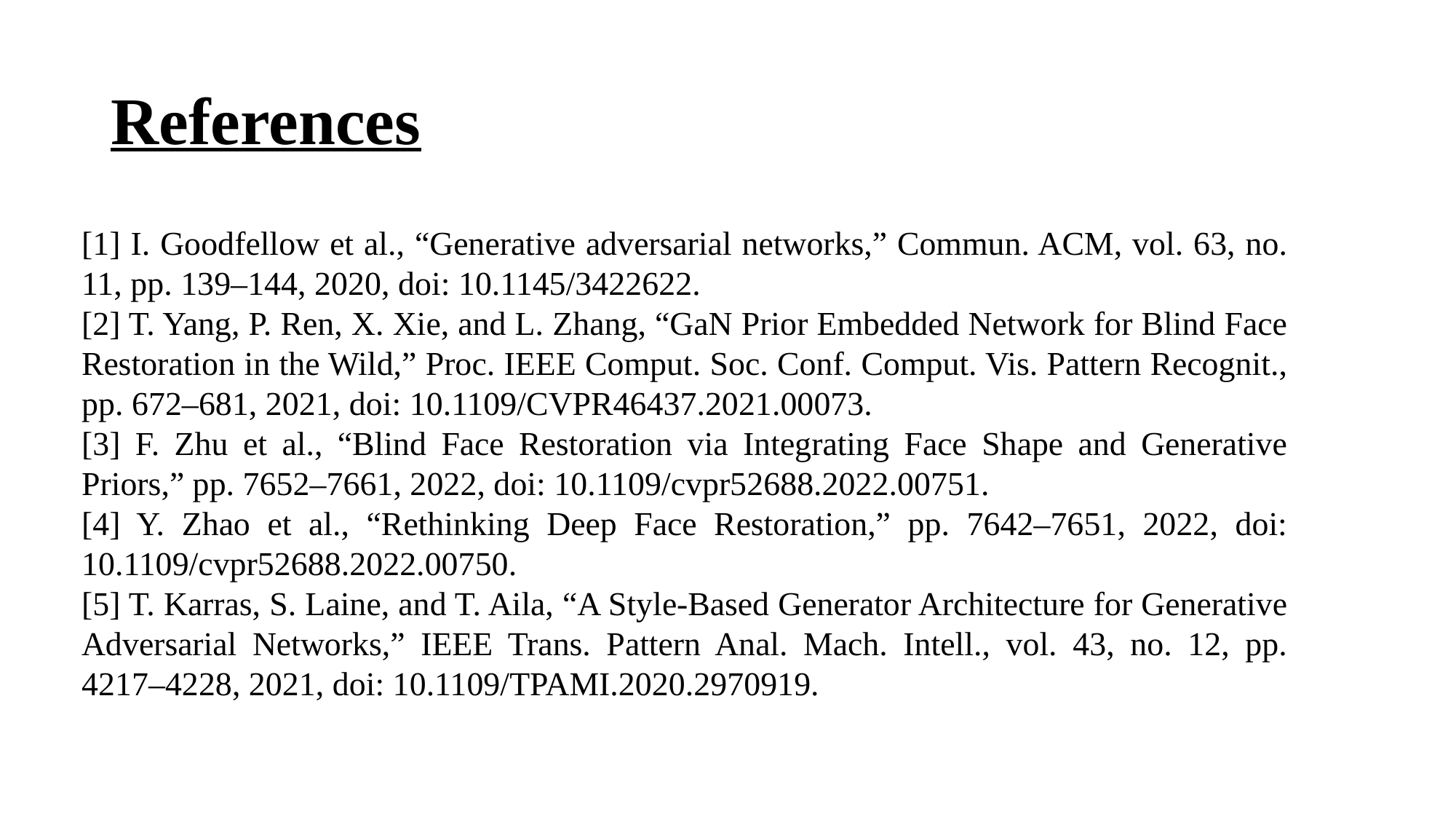

# References
[1] I. Goodfellow et al., “Generative adversarial networks,” Commun. ACM, vol. 63, no. 11, pp. 139–144, 2020, doi: 10.1145/3422622.
[2] T. Yang, P. Ren, X. Xie, and L. Zhang, “GaN Prior Embedded Network for Blind Face Restoration in the Wild,” Proc. IEEE Comput. Soc. Conf. Comput. Vis. Pattern Recognit., pp. 672–681, 2021, doi: 10.1109/CVPR46437.2021.00073.
[3] F. Zhu et al., “Blind Face Restoration via Integrating Face Shape and Generative Priors,” pp. 7652–7661, 2022, doi: 10.1109/cvpr52688.2022.00751.
[4] Y. Zhao et al., “Rethinking Deep Face Restoration,” pp. 7642–7651, 2022, doi: 10.1109/cvpr52688.2022.00750.
[5] T. Karras, S. Laine, and T. Aila, “A Style-Based Generator Architecture for Generative Adversarial Networks,” IEEE Trans. Pattern Anal. Mach. Intell., vol. 43, no. 12, pp. 4217–4228, 2021, doi: 10.1109/TPAMI.2020.2970919.